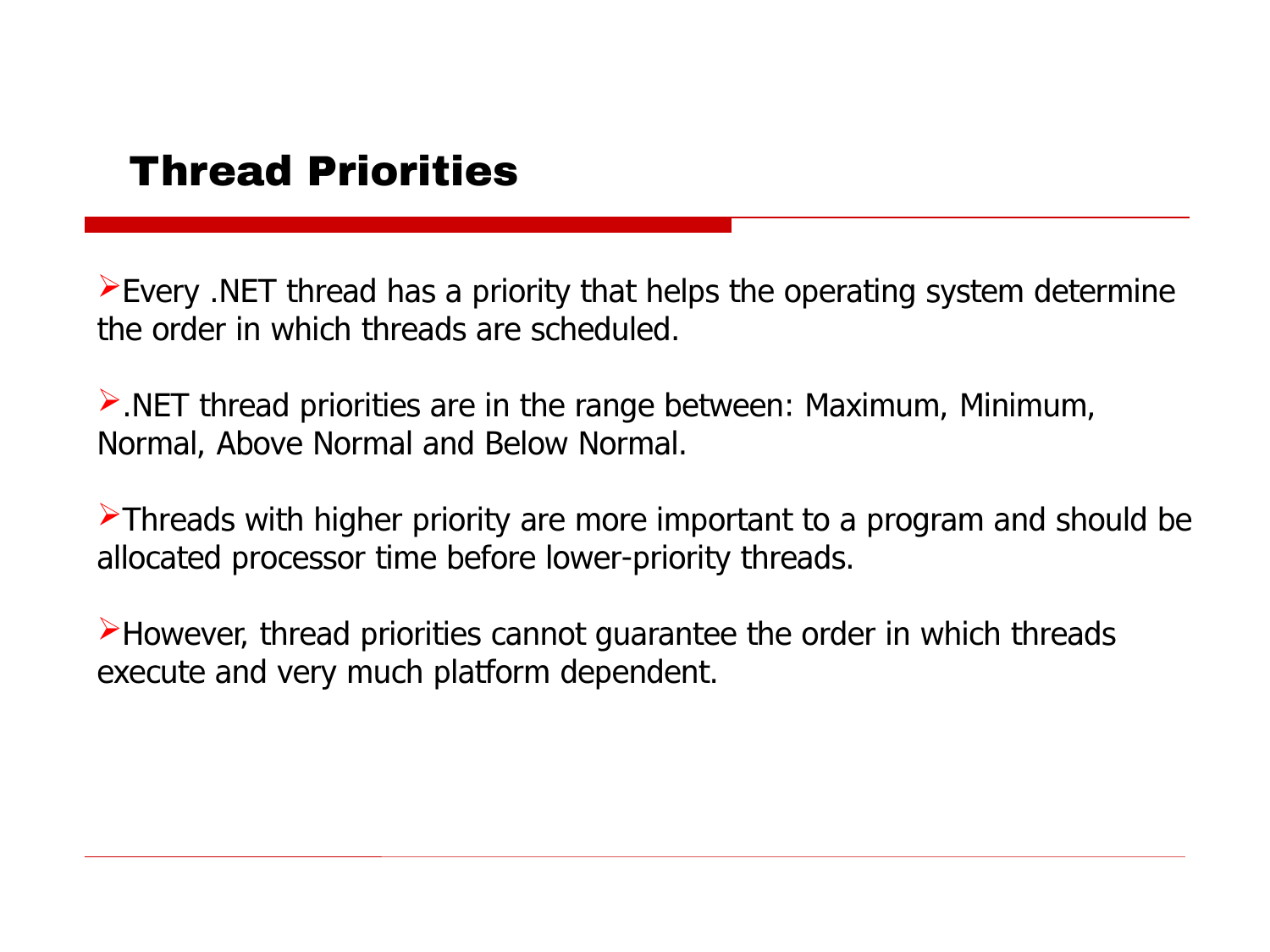

Thread Priorities
Every .NET thread has a priority that helps the operating system determine the order in which threads are scheduled.

.NET thread priorities are in the range between: Maximum, Minimum, Normal, Above Normal and Below Normal.

Threads with higher priority are more important to a program and should be allocated processor time before lower-priority threads.

However, thread priorities cannot guarantee the order in which threads execute and very much platform dependent.